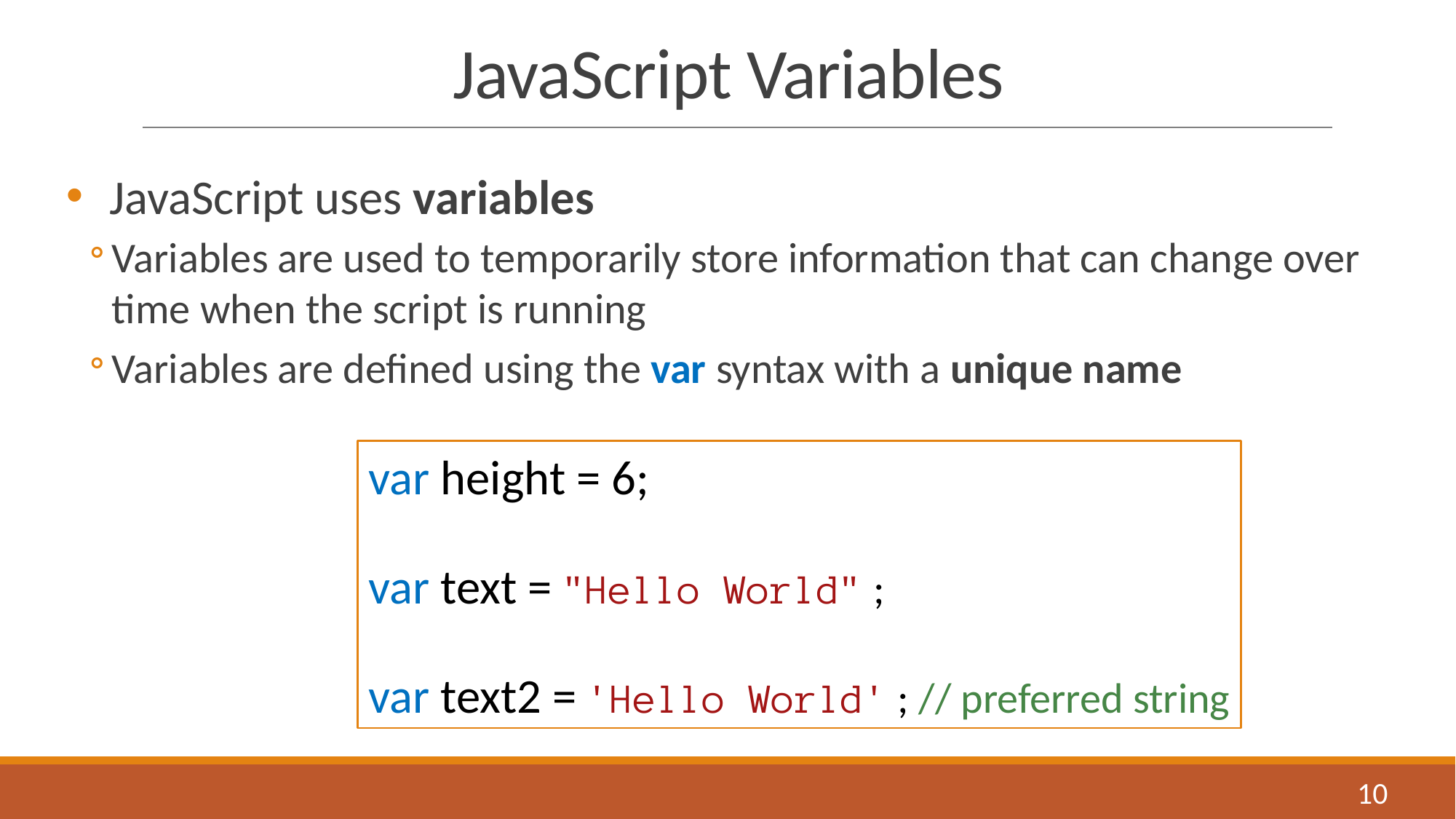

# JavaScript Variables
JavaScript uses variables
Variables are used to temporarily store information that can change over time when the script is running
Variables are defined using the var syntax with a unique name
var height = 6;

var text = "Hello World" ;

var text2 = 'Hello World' ; // preferred string
10